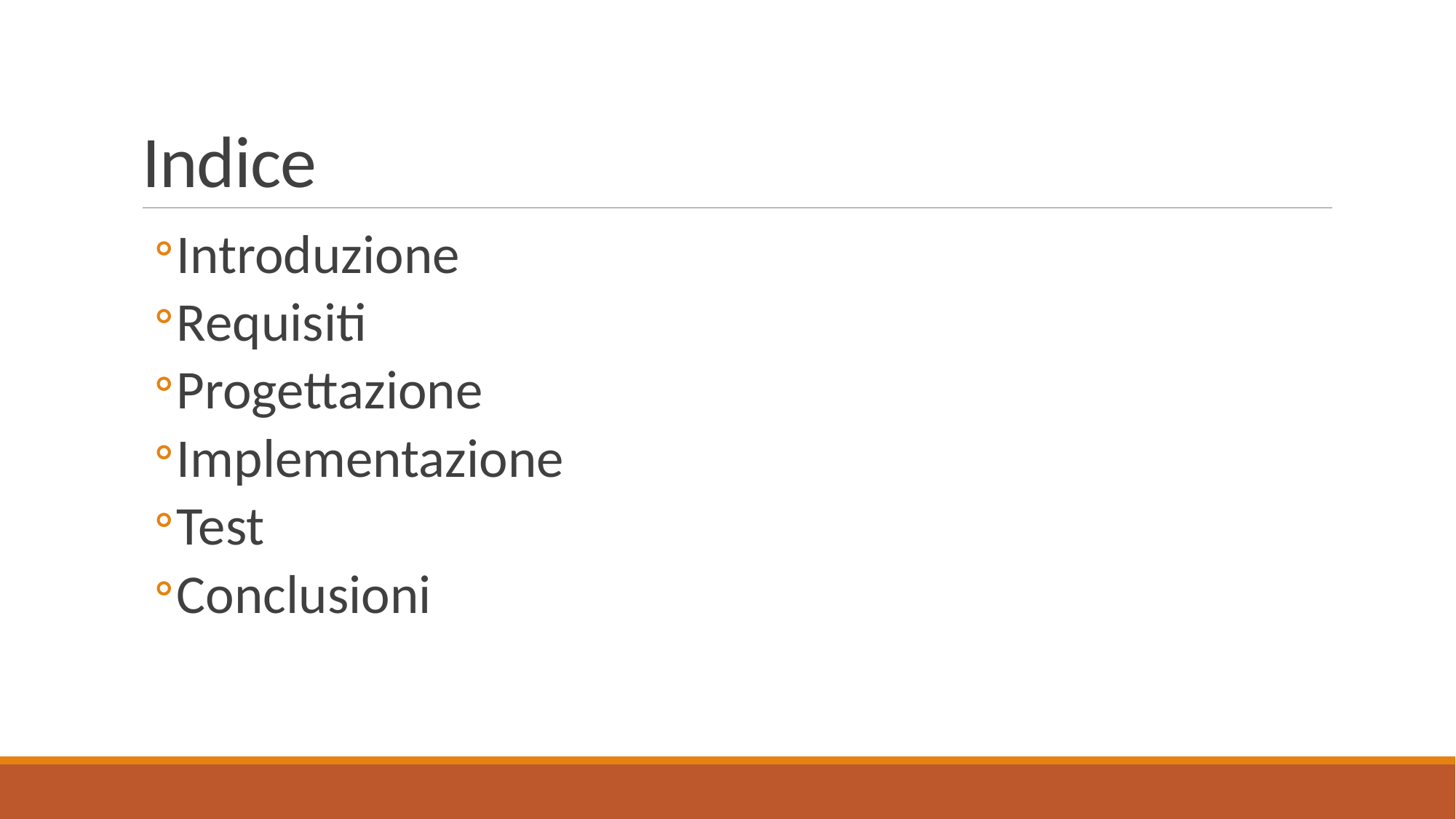

# Indice
Introduzione
Requisiti
Progettazione
Implementazione
Test
Conclusioni